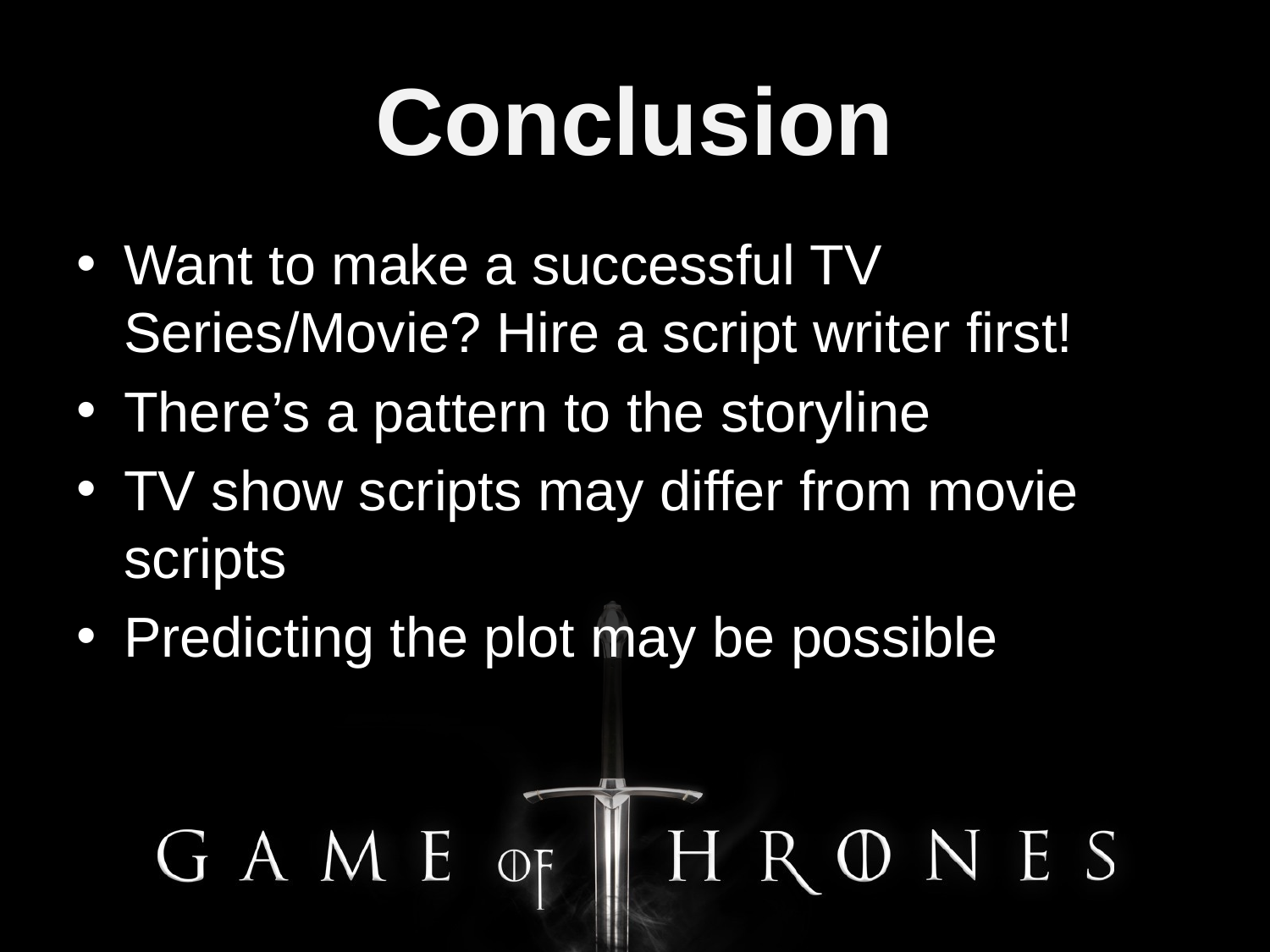

# Conclusion
Want to make a successful TV Series/Movie? Hire a script writer first!
There’s a pattern to the storyline
TV show scripts may differ from movie scripts
Predicting the plot may be possible